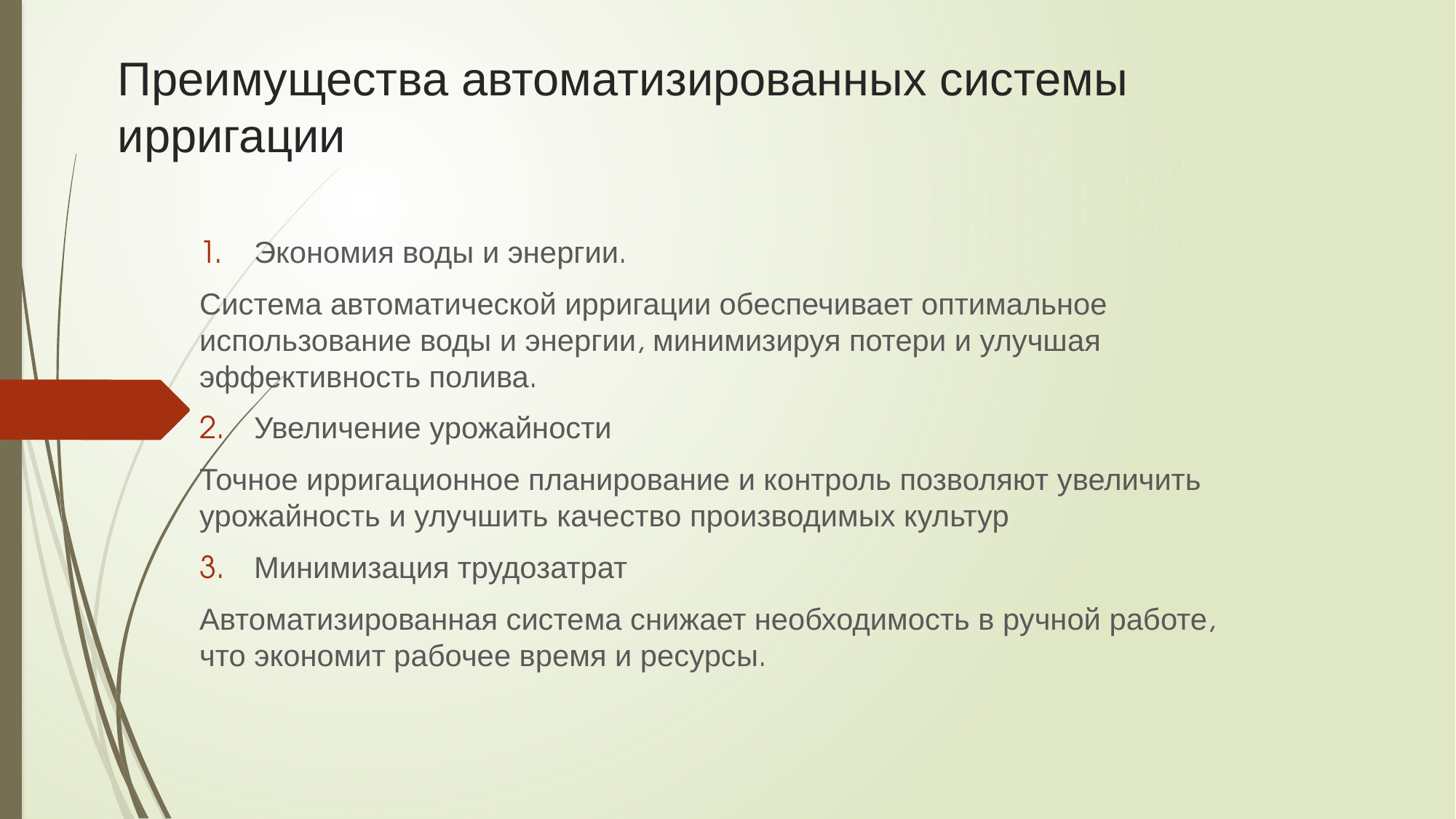

# Преимущества автоматизированных системы ирригации
Экономия воды и энергии.
Система автоматической ирригации обеспечивает оптимальное использование воды и энергии, минимизируя потери и улучшая эффективность полива.
Увеличение урожайности
Точное ирригационное планирование и контроль позволяют увеличить урожайность и улучшить качество производимых культур
Минимизация трудозатрат
Автоматизированная система снижает необходимость в ручной работе, что экономит рабочее время и ресурсы.